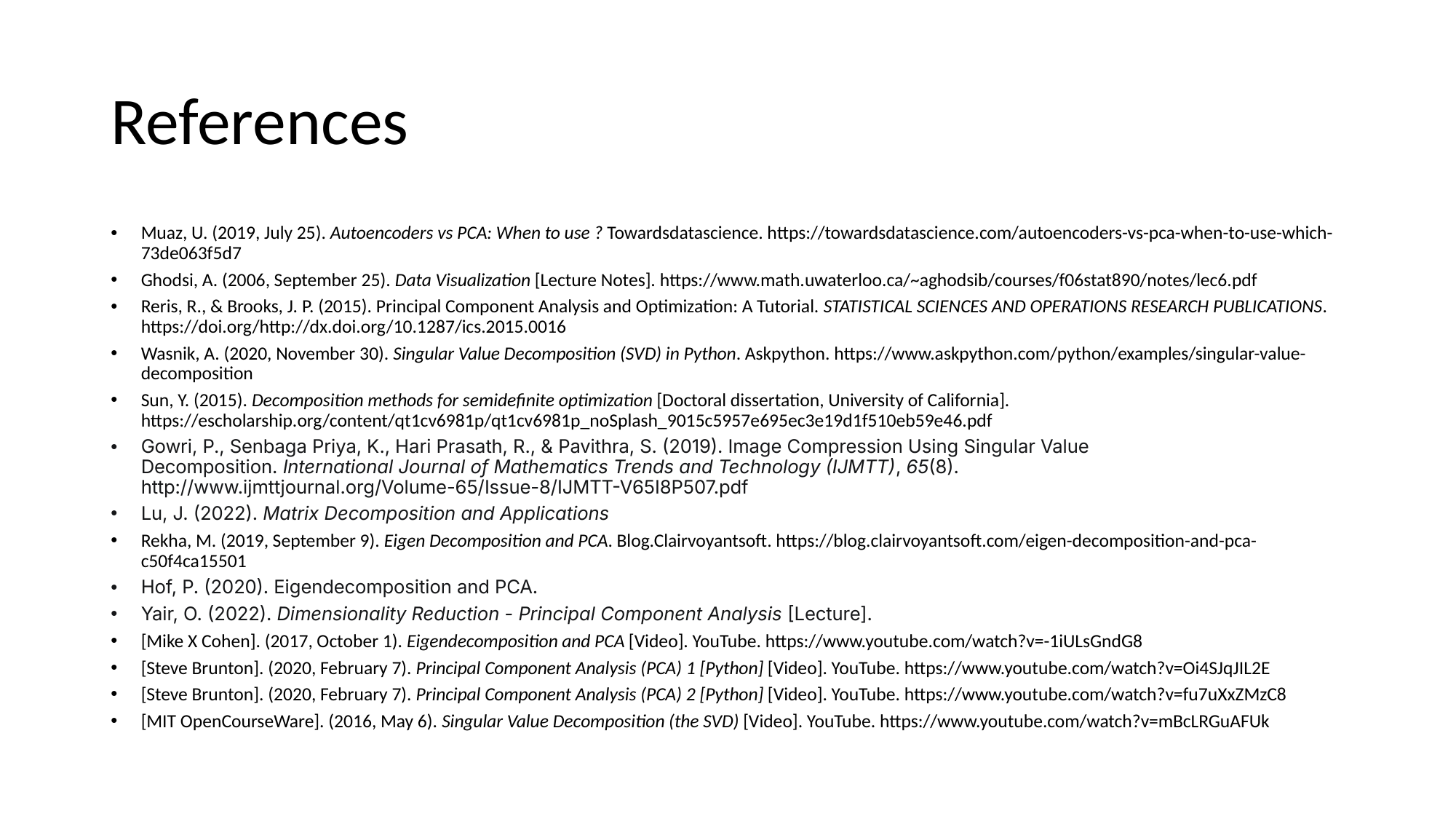

# References
Muaz, U. (2019, July 25). Autoencoders vs PCA: When to use ? Towardsdatascience. https://towardsdatascience.com/autoencoders-vs-pca-when-to-use-which-73de063f5d7
Ghodsi, A. (2006, September 25). Data Visualization [Lecture Notes]. https://www.math.uwaterloo.ca/~aghodsib/courses/f06stat890/notes/lec6.pdf
Reris, R., & Brooks, J. P. (2015). Principal Component Analysis and Optimization: A Tutorial. STATISTICAL SCIENCES AND OPERATIONS RESEARCH PUBLICATIONS. https://doi.org/http://dx.doi.org/10.1287/ics.2015.0016
Wasnik, A. (2020, November 30). Singular Value Decomposition (SVD) in Python. Askpython. https://www.askpython.com/python/examples/singular-value-decomposition
Sun, Y. (2015). Decomposition methods for semidefinite optimization [Doctoral dissertation, University of California]. https://escholarship.org/content/qt1cv6981p/qt1cv6981p_noSplash_9015c5957e695ec3e19d1f510eb59e46.pdf
Gowri, P., Senbaga Priya, K., Hari Prasath, R., & Pavithra, S. (2019). Image Compression Using Singular Value Decomposition. International Journal of Mathematics Trends and Technology (IJMTT), 65(8). http://www.ijmttjournal.org/Volume-65/Issue-8/IJMTT-V65I8P507.pdf
Lu, J. (2022). Matrix Decomposition and Applications
Rekha, M. (2019, September 9). Eigen Decomposition and PCA. Blog.Clairvoyantsoft. https://blog.clairvoyantsoft.com/eigen-decomposition-and-pca-c50f4ca15501
Hof, P. (2020). Eigendecomposition and PCA.
Yair, O. (2022). Dimensionality Reduction - Principal Component Analysis [Lecture].
[Mike X Cohen]. (2017, October 1). Eigendecomposition and PCA [Video]. YouTube. https://www.youtube.com/watch?v=-1iULsGndG8
[Steve Brunton]. (2020, February 7). Principal Component Analysis (PCA) 1 [Python] [Video]. YouTube. https://www.youtube.com/watch?v=Oi4SJqJIL2E
[Steve Brunton]. (2020, February 7). Principal Component Analysis (PCA) 2 [Python] [Video]. YouTube. https://www.youtube.com/watch?v=fu7uXxZMzC8
[MIT OpenCourseWare]. (2016, May 6). Singular Value Decomposition (the SVD) [Video]. YouTube. https://www.youtube.com/watch?v=mBcLRGuAFUk